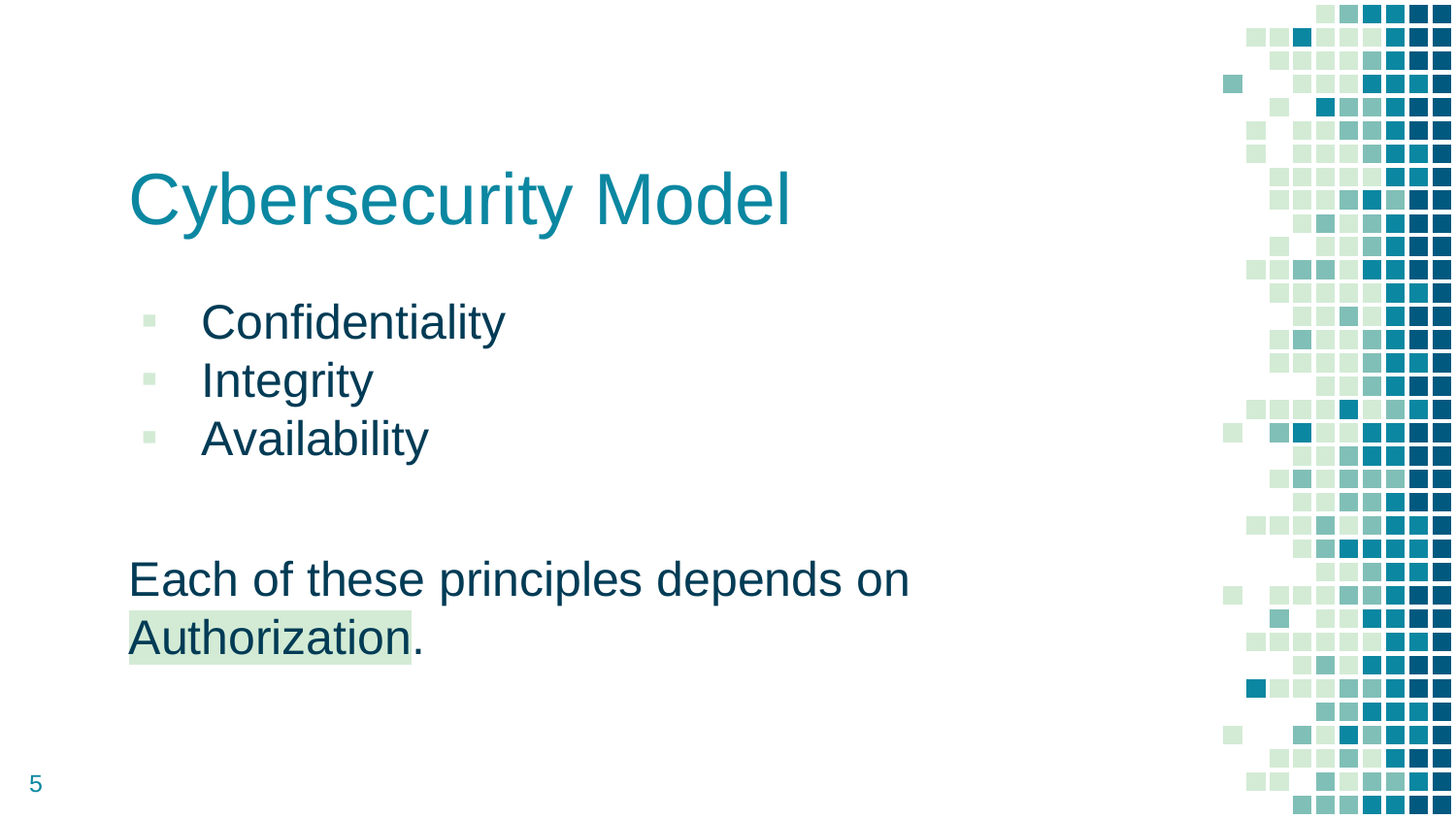

# Cybersecurity Model
Confidentiality
Integrity
Availability

Each of these principles depends on Authorization.
5